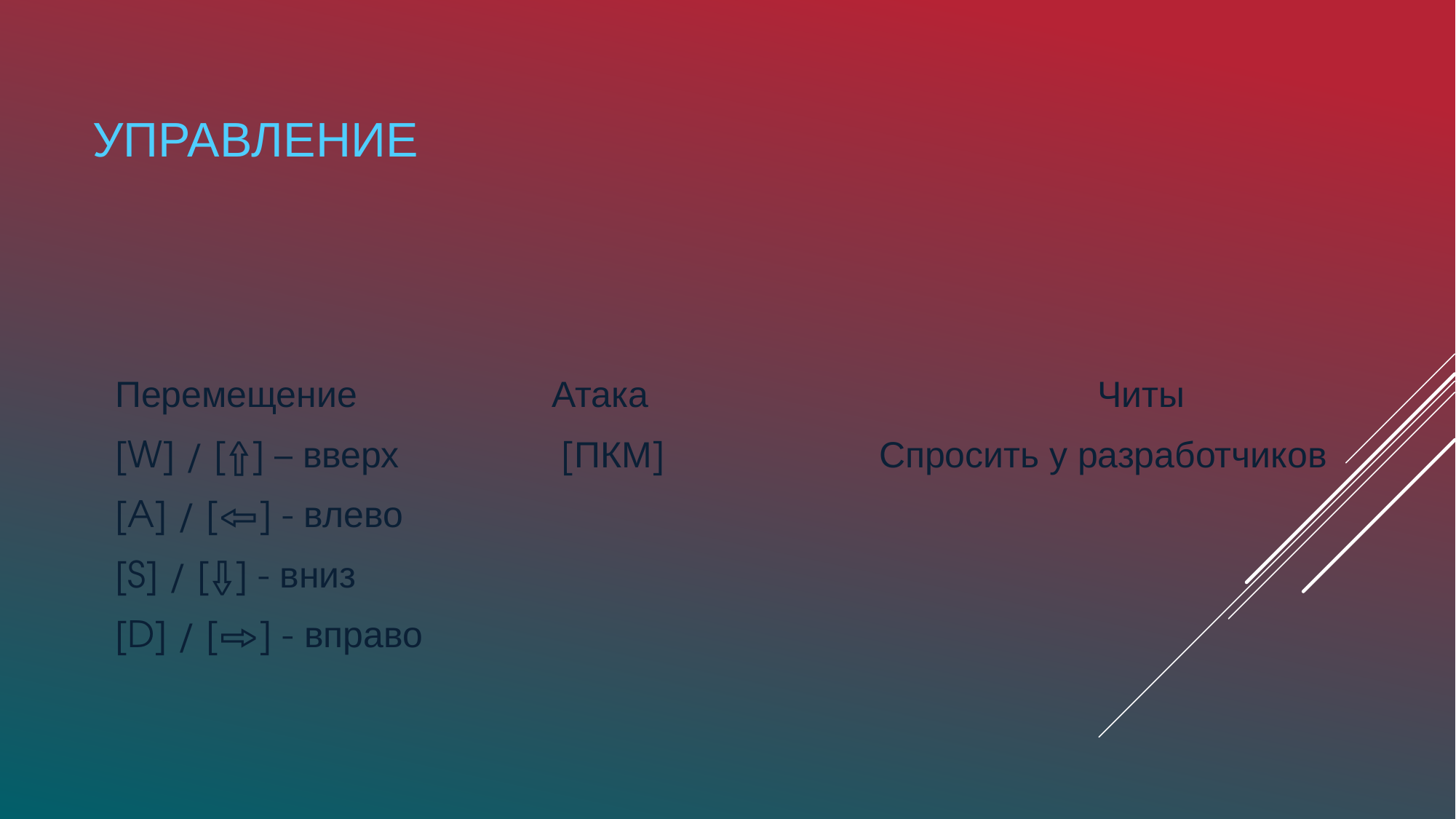

# Управление
Перемещение		Атака 					Читы
[W] / [⇧] – вверх		 [ПКМ]		Спросить у разработчиков
[A] / [⇦] - влево
[S] / [⇩] - вниз
[D] / [⇨] - вправо